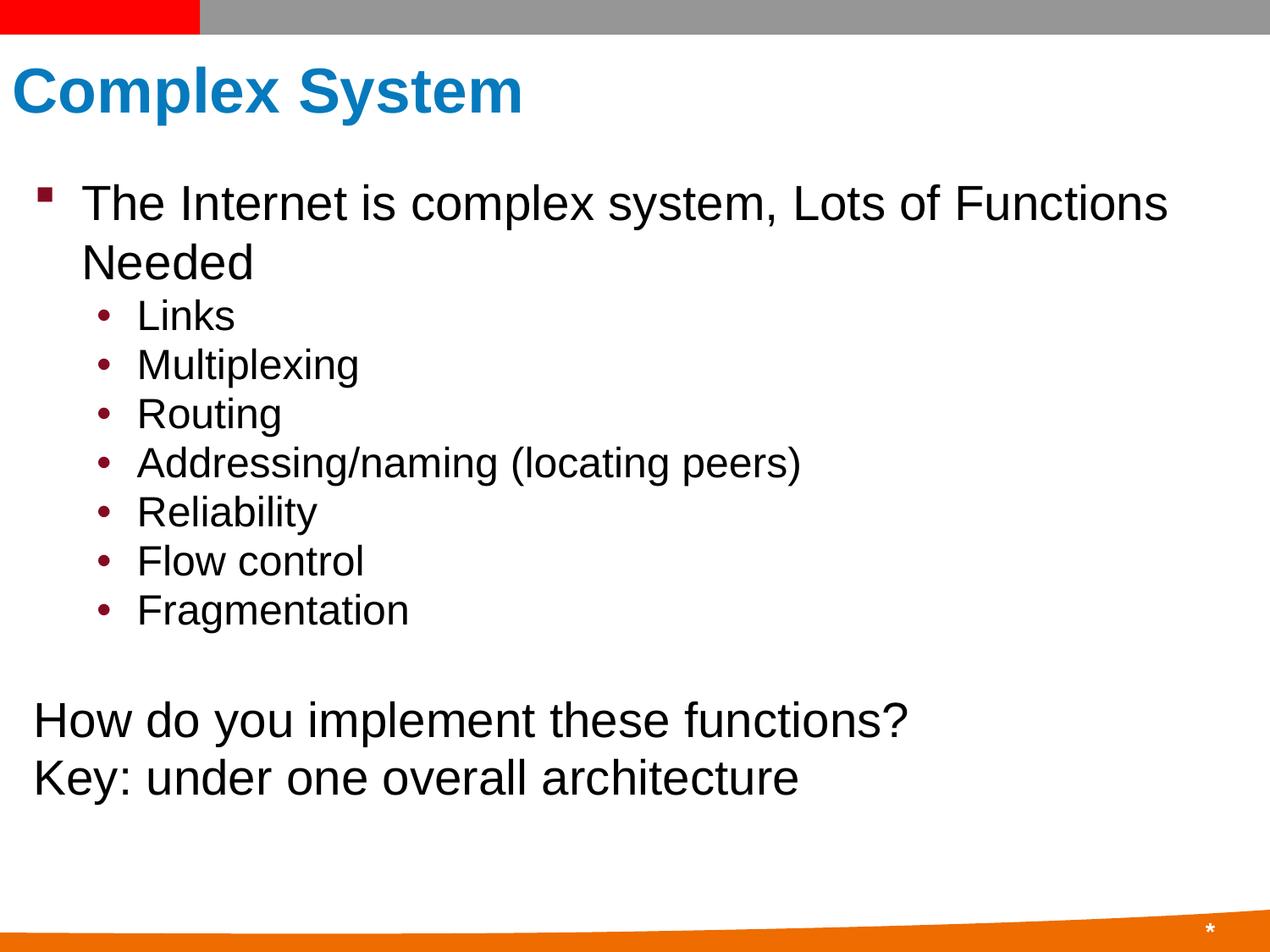

# Complex System
The Internet is complex system, Lots of Functions Needed
Links
Multiplexing
Routing
Addressing/naming (locating peers)
Reliability
Flow control
Fragmentation

How do you implement these functions?
Key: under one overall architecture